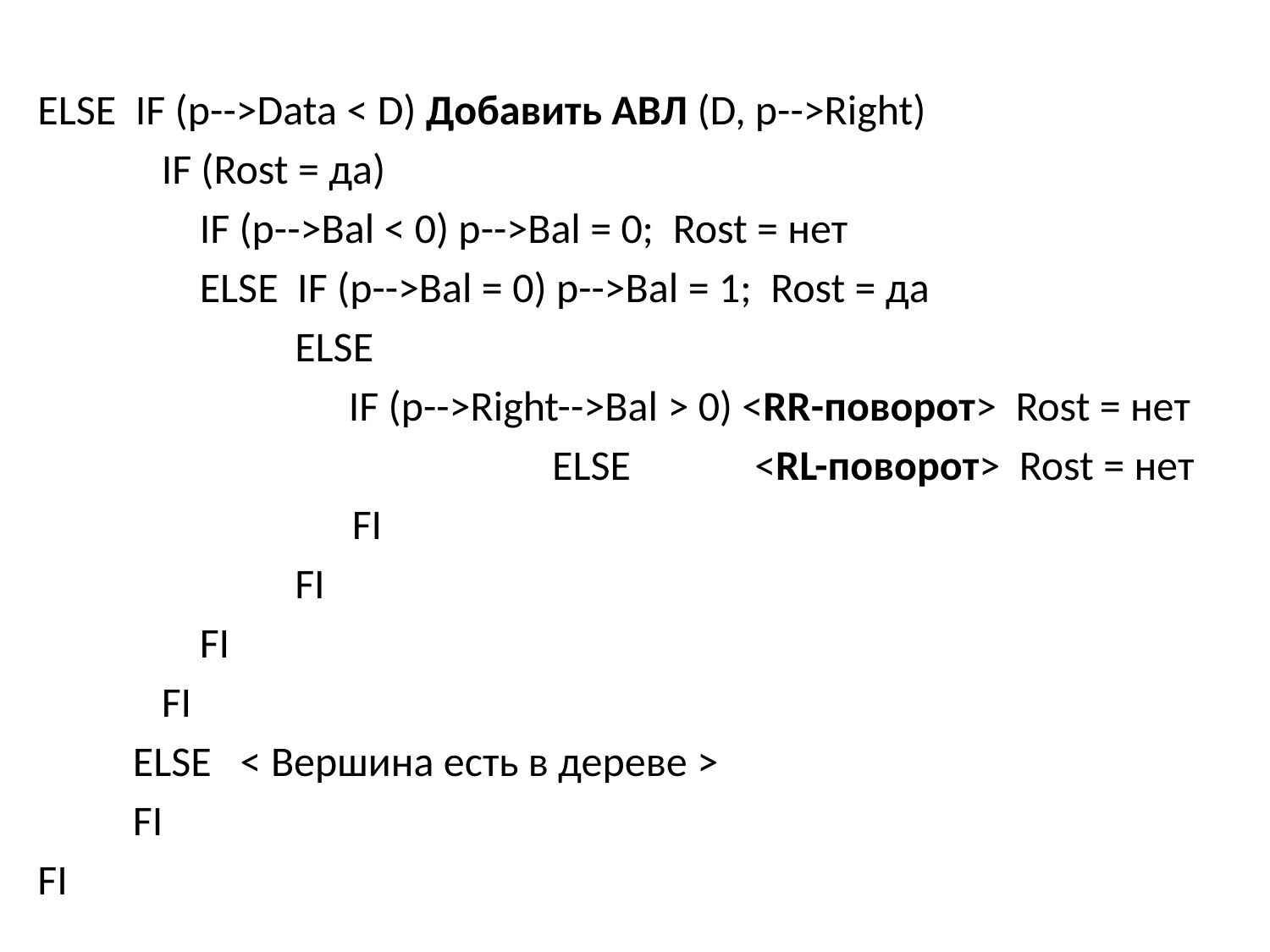

ELSE  IF (p-->Data < D) Добавить АВЛ (D, p-->Right)
             IF (Rost = да)
                 IF (p-->Bal < 0) p-->Bal = 0;  Rost = нет
                 ELSE  IF (p-->Bal = 0) p-->Bal = 1;  Rost = да
                           ELSE
		      IF (p-->Right-->Bal > 0) <RR-поворот>  Rost = нет
                                                      ELSE             <RL-поворот>  Rost = нет
                                 FI
                           FI
                 FI
             FI
          ELSE   < Вершина есть в дереве >
          FI
FI